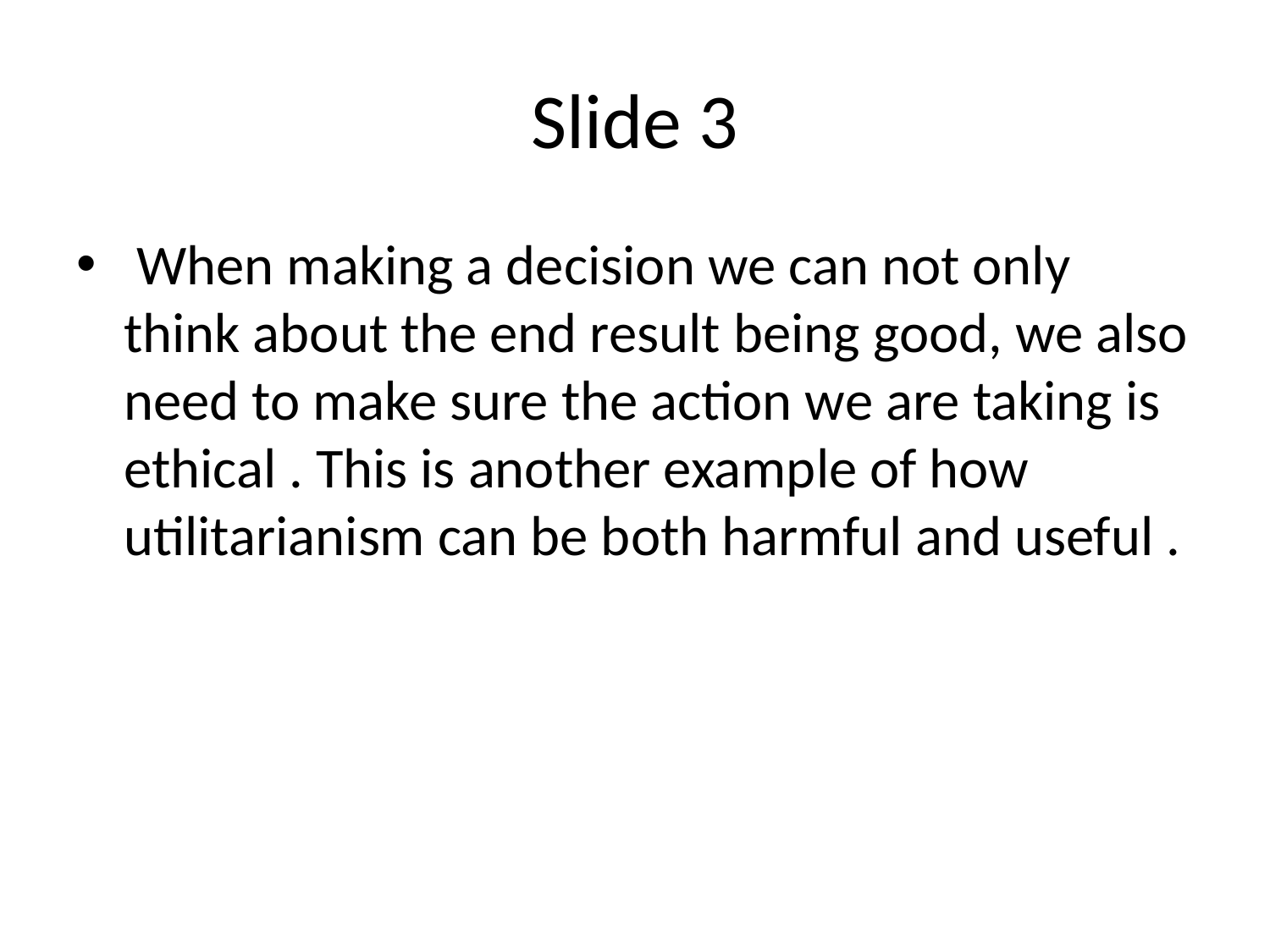

# Slide 3
 When making a decision we can not only think about the end result being good, we also need to make sure the action we are taking is ethical . This is another example of how utilitarianism can be both harmful and useful .